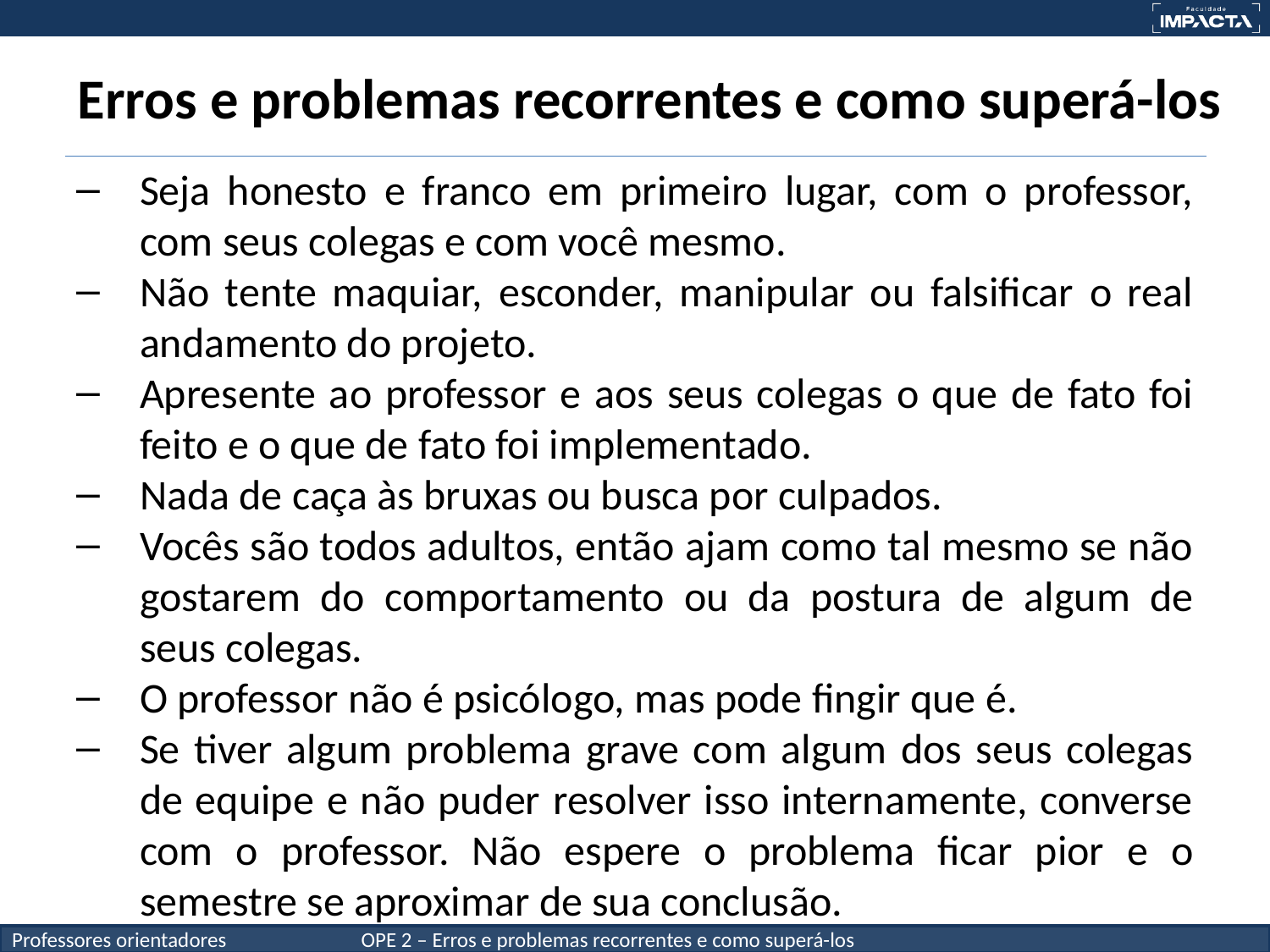

# Erros e problemas recorrentes e como superá-los
Seja honesto e franco em primeiro lugar, com o professor, com seus colegas e com você mesmo.
Não tente maquiar, esconder, manipular ou falsificar o real andamento do projeto.
Apresente ao professor e aos seus colegas o que de fato foi feito e o que de fato foi implementado.
Nada de caça às bruxas ou busca por culpados.
Vocês são todos adultos, então ajam como tal mesmo se não gostarem do comportamento ou da postura de algum de seus colegas.
O professor não é psicólogo, mas pode fingir que é.
Se tiver algum problema grave com algum dos seus colegas de equipe e não puder resolver isso internamente, converse com o professor. Não espere o problema ficar pior e o semestre se aproximar de sua conclusão.